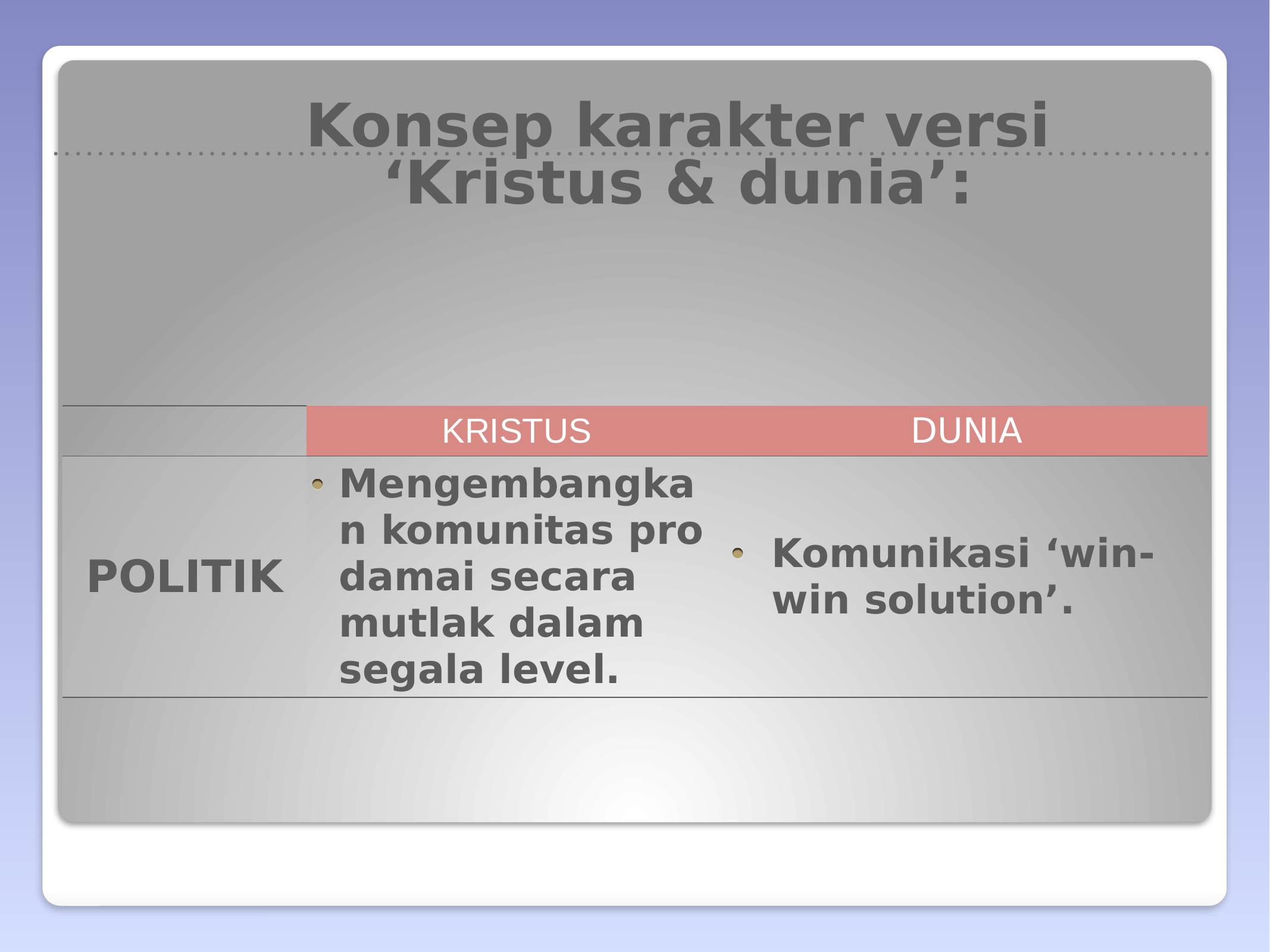

# Konsep karakter versi ‘Kristus & dunia’:

|  | KRISTUS | DUNIA |
| --- | --- | --- |
| POLITIK | Mengembangkan komunitas pro damai secara mutlak dalam segala level. | Komunikasi ‘win-win solution’. |